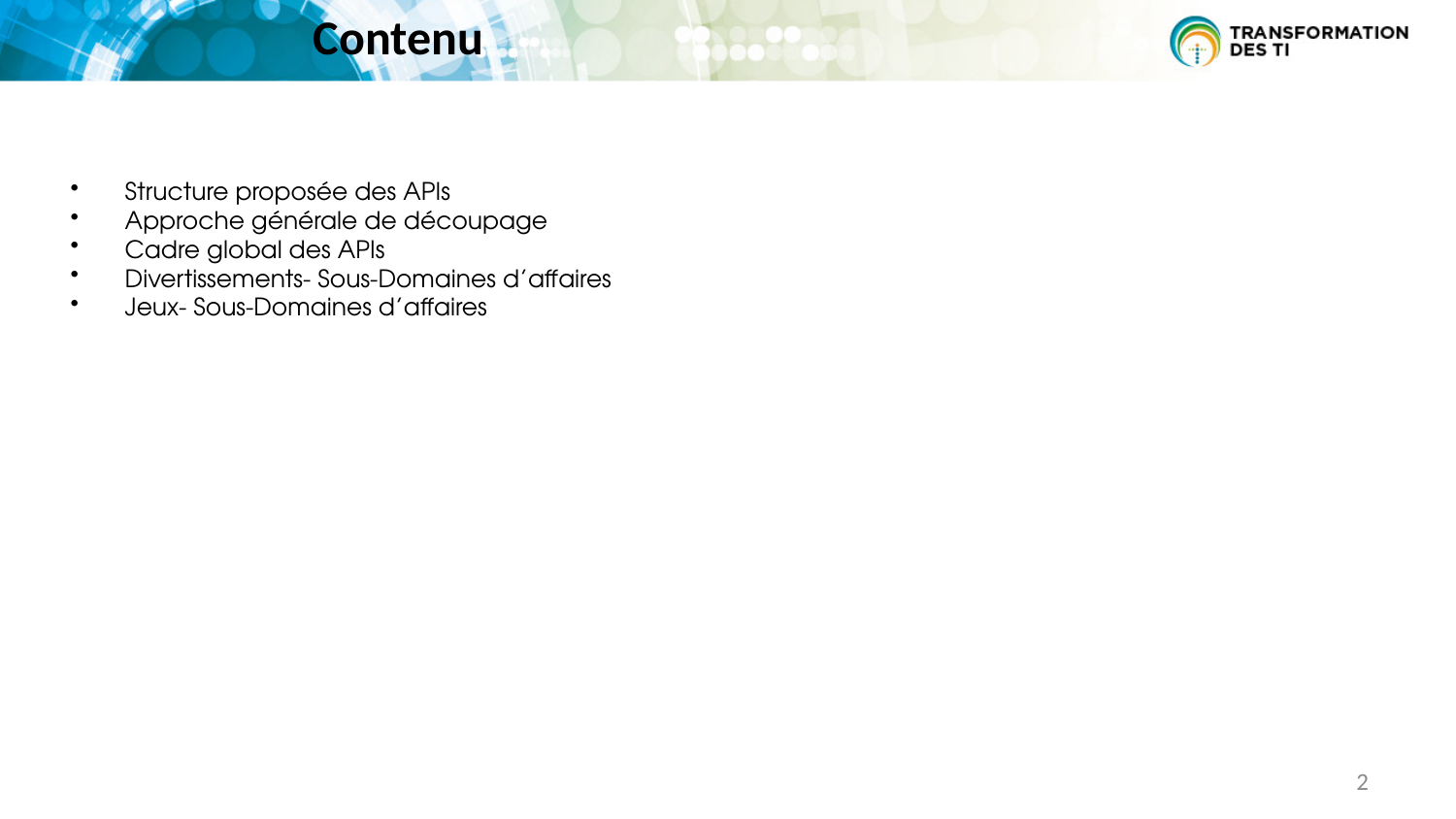

Contenu
Structure proposée des APIs
Approche générale de découpage
Cadre global des APIs
Divertissements- Sous-Domaines d’affaires
Jeux- Sous-Domaines d’affaires

2